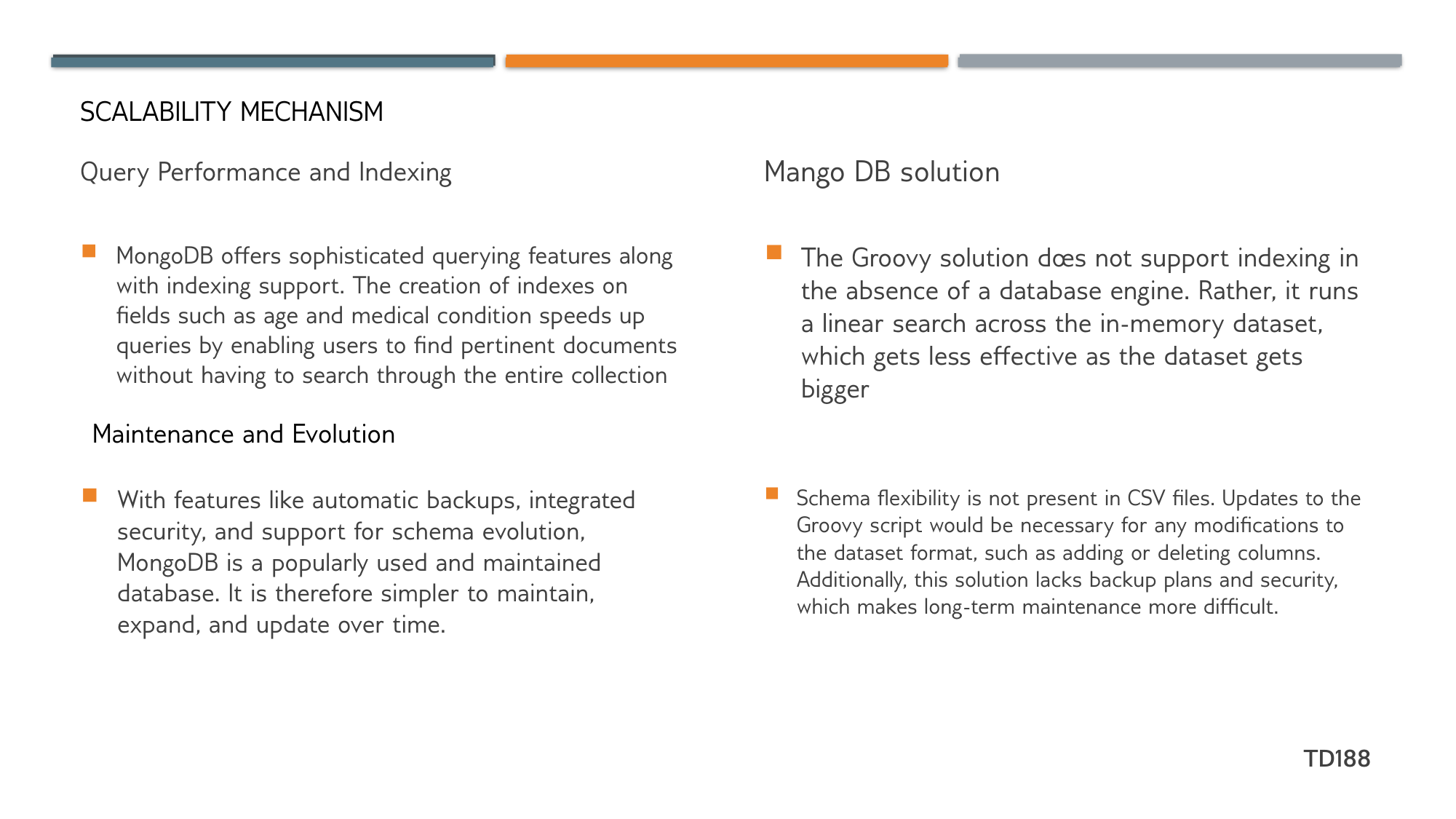

# Scalability Mechanism
Query Performance and Indexing
Mango DB solution
MongoDB offers sophisticated querying features along with indexing support. The creation of indexes on fields such as age and medical condition speeds up queries by enabling users to find pertinent documents without having to search through the entire collection
The Groovy solution does not support indexing in the absence of a database engine. Rather, it runs a linear search across the in-memory dataset, which gets less effective as the dataset gets bigger
Maintenance and Evolution
Schema flexibility is not present in CSV files. Updates to the Groovy script would be necessary for any modifications to the dataset format, such as adding or deleting columns. Additionally, this solution lacks backup plans and security, which makes long-term maintenance more difficult.

With features like automatic backups, integrated security, and support for schema evolution, MongoDB is a popularly used and maintained database. It is therefore simpler to maintain, expand, and update over time.
td188